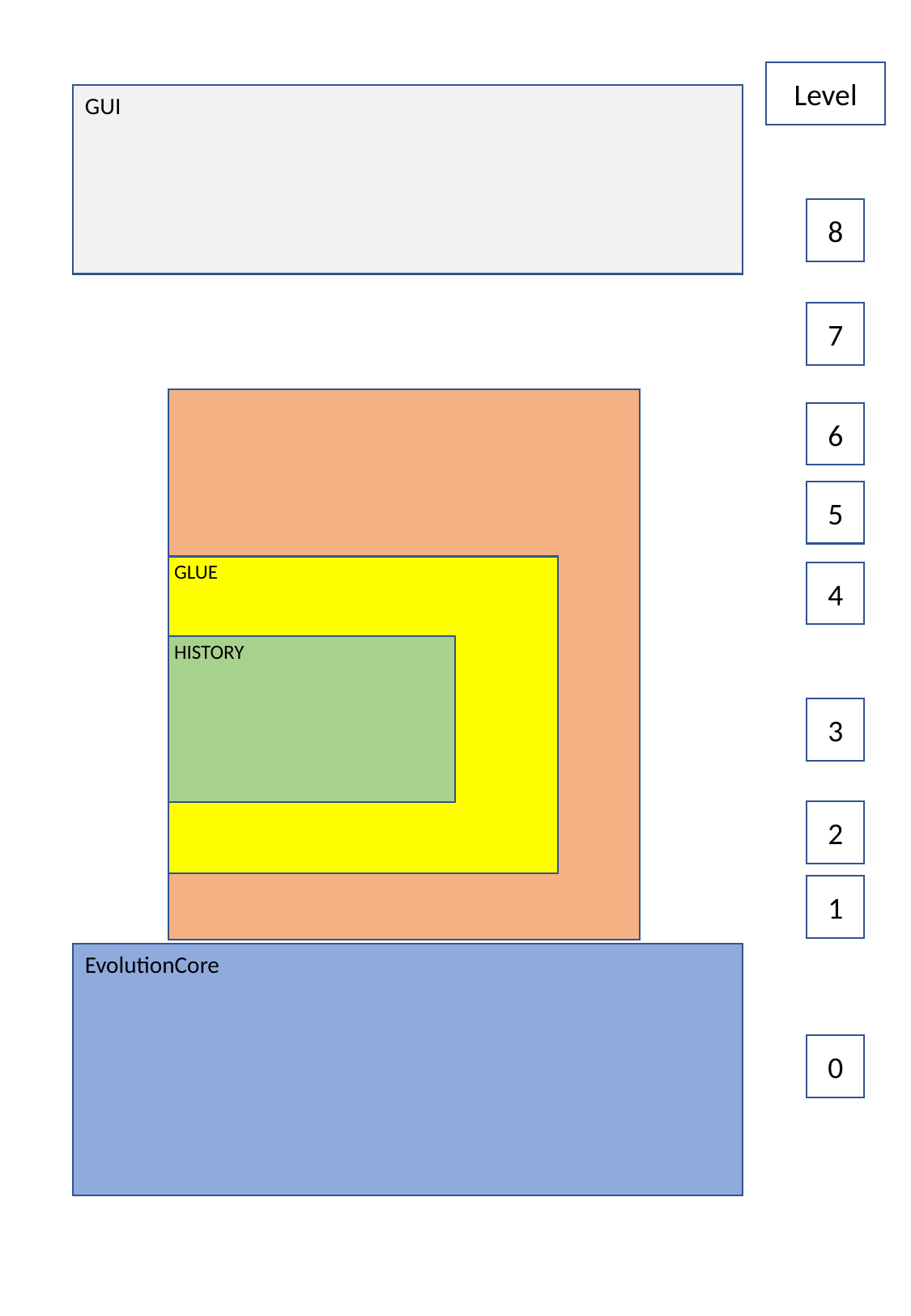

Level
GUI
8
7

6
5
GLUE
4
HISTORY
3
2
1
EvolutionCore
0